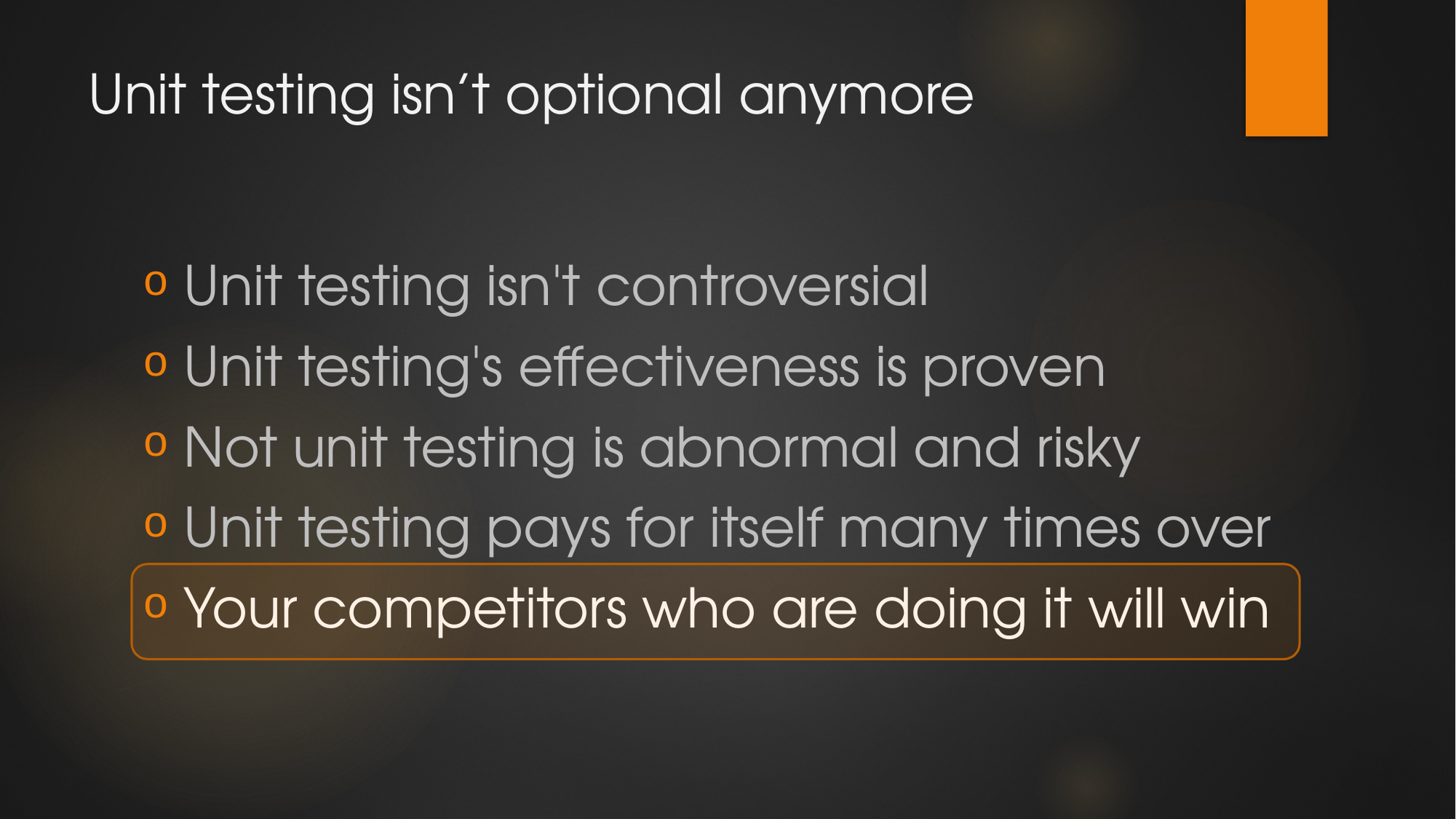

# Unit testing isn’t optional anymore
Unit testing isn't controversial
Unit testing's effectiveness is proven
Not unit testing is abnormal and risky
Unit testing pays for itself many times over
Your competitors who are doing it will win